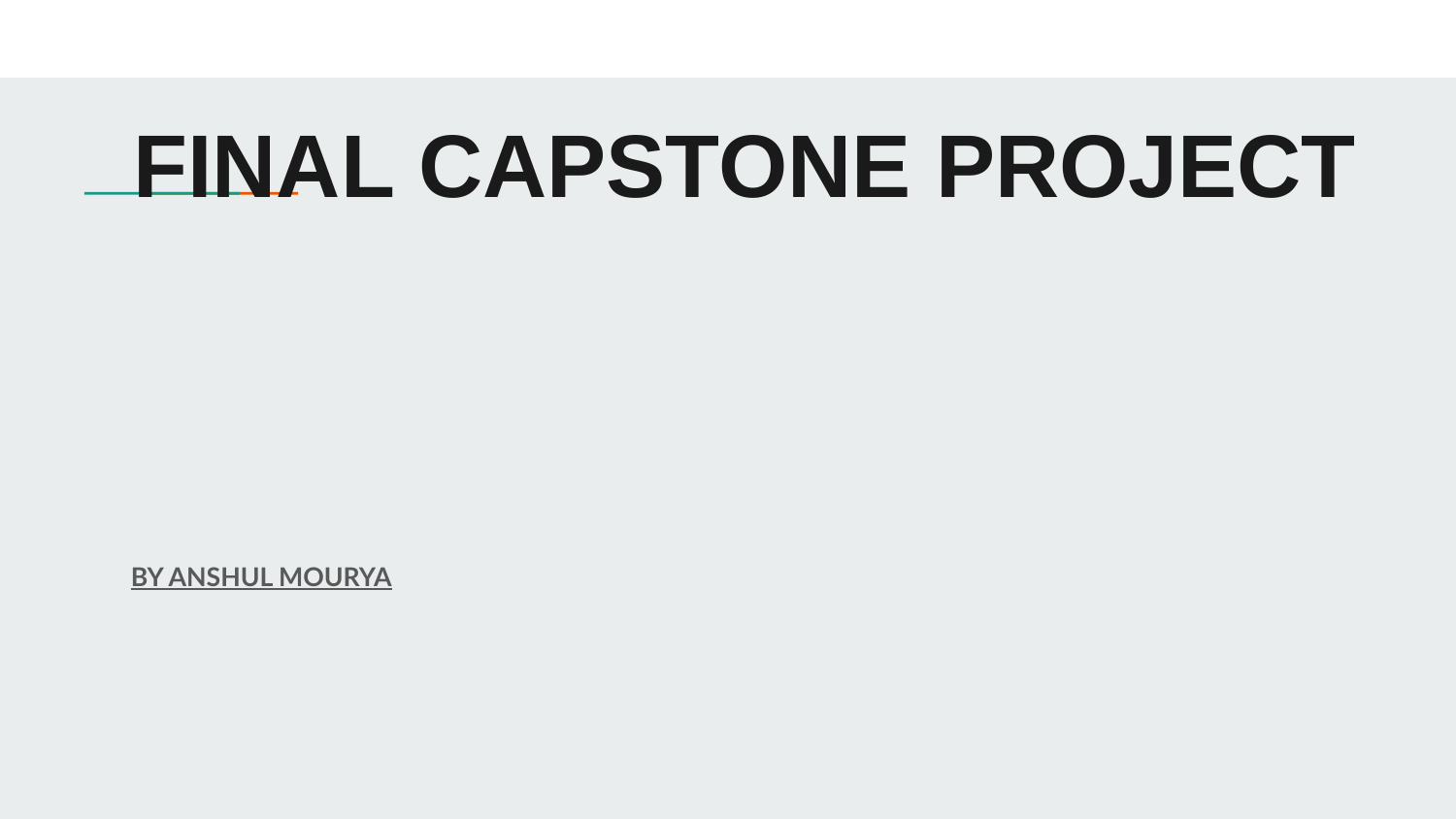

# FINAL CAPSTONE PROJECT

BY ANSHUL MOURYA